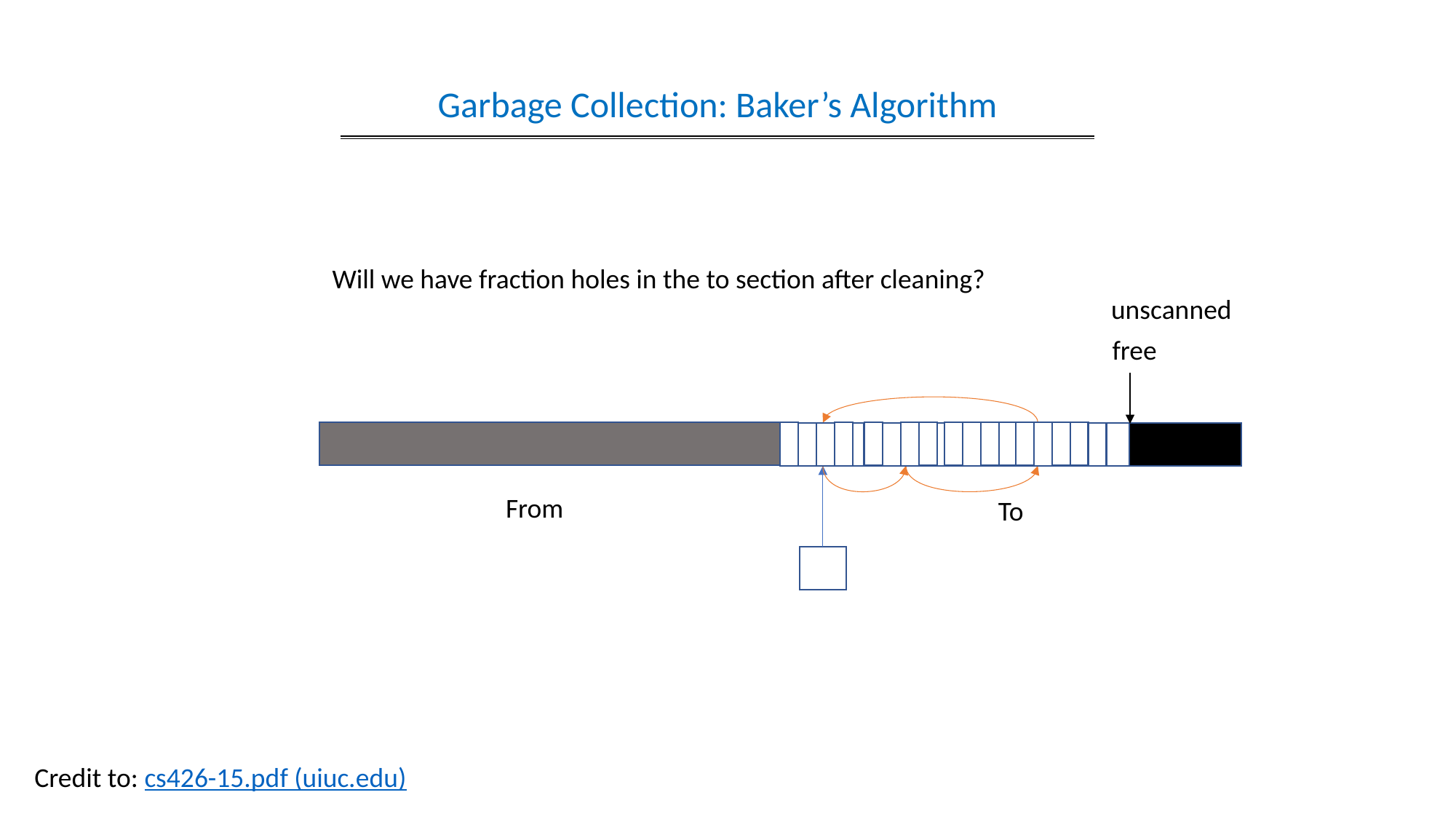

Garbage Collection: Baker’s Algorithm
Will we have fraction holes in the to section after cleaning?
unscanned
free

From
To

Credit to: cs426-15.pdf (uiuc.edu)